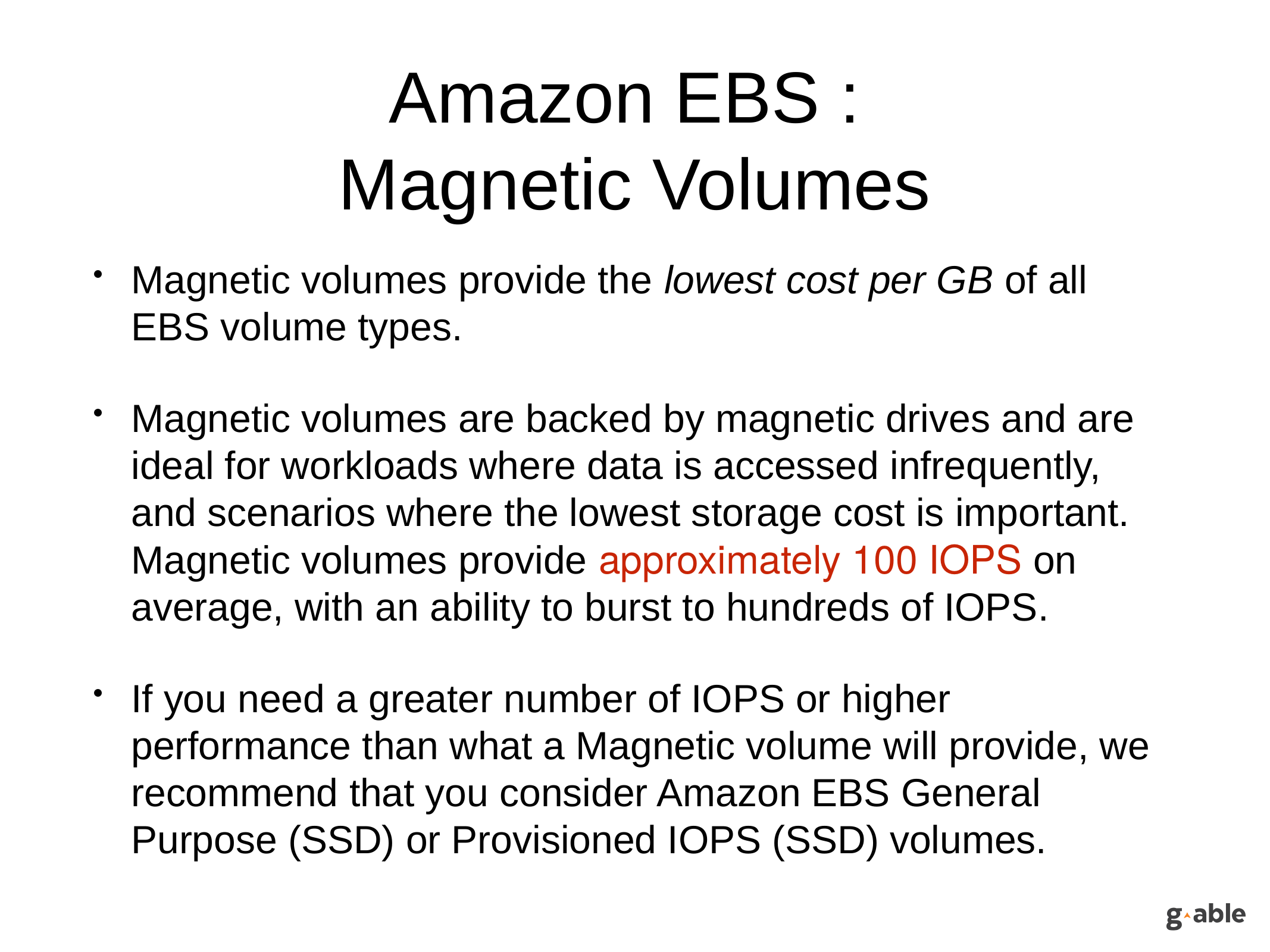

# Amazon EBS : Magnetic Volumes
Magnetic volumes provide the lowest cost per GB of all EBS volume types.
Magnetic volumes are backed by magnetic drives and are ideal for workloads where data is accessed infrequently, and scenarios where the lowest storage cost is important. Magnetic volumes provide approximately 100 IOPS on average, with an ability to burst to hundreds of IOPS.
If you need a greater number of IOPS or higher performance than what a Magnetic volume will provide, we recommend that you consider Amazon EBS General Purpose (SSD) or Provisioned IOPS (SSD) volumes.
8